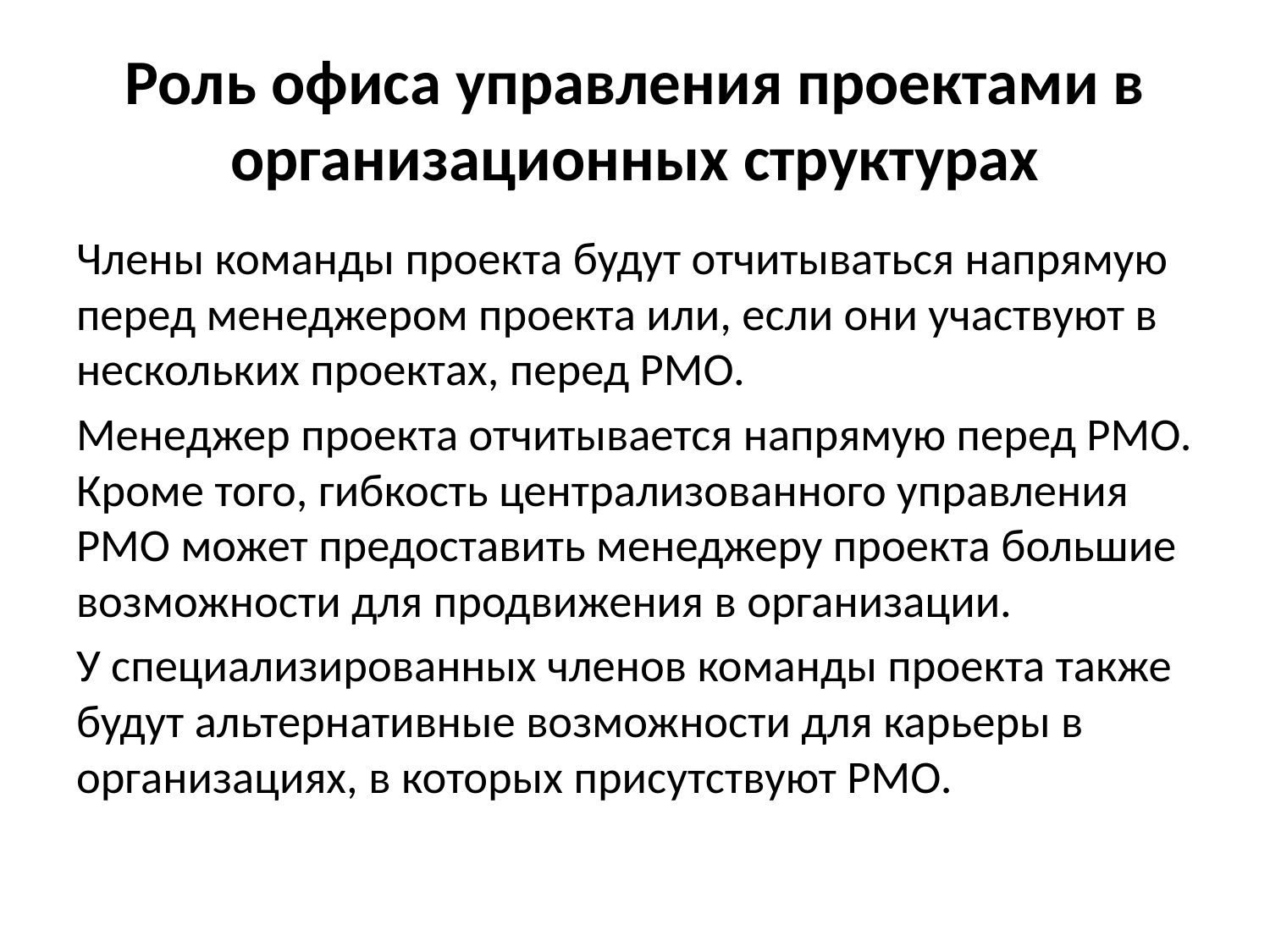

# Роль офиса управления проектами в организационных структурах
Члены команды проекта будут отчитываться напрямую перед менеджером проекта или, если они участвуют в нескольких проектах, перед PMO.
Менеджер проекта отчитывается напрямую перед PMO. Кроме того, гибкость централизованного управления PMO может предоставить менеджеру проекта большие возможности для продвижения в организации.
У специализированных членов команды проекта также будут альтернативные возможности для карьеры в организациях, в которых присутствуют PMO.